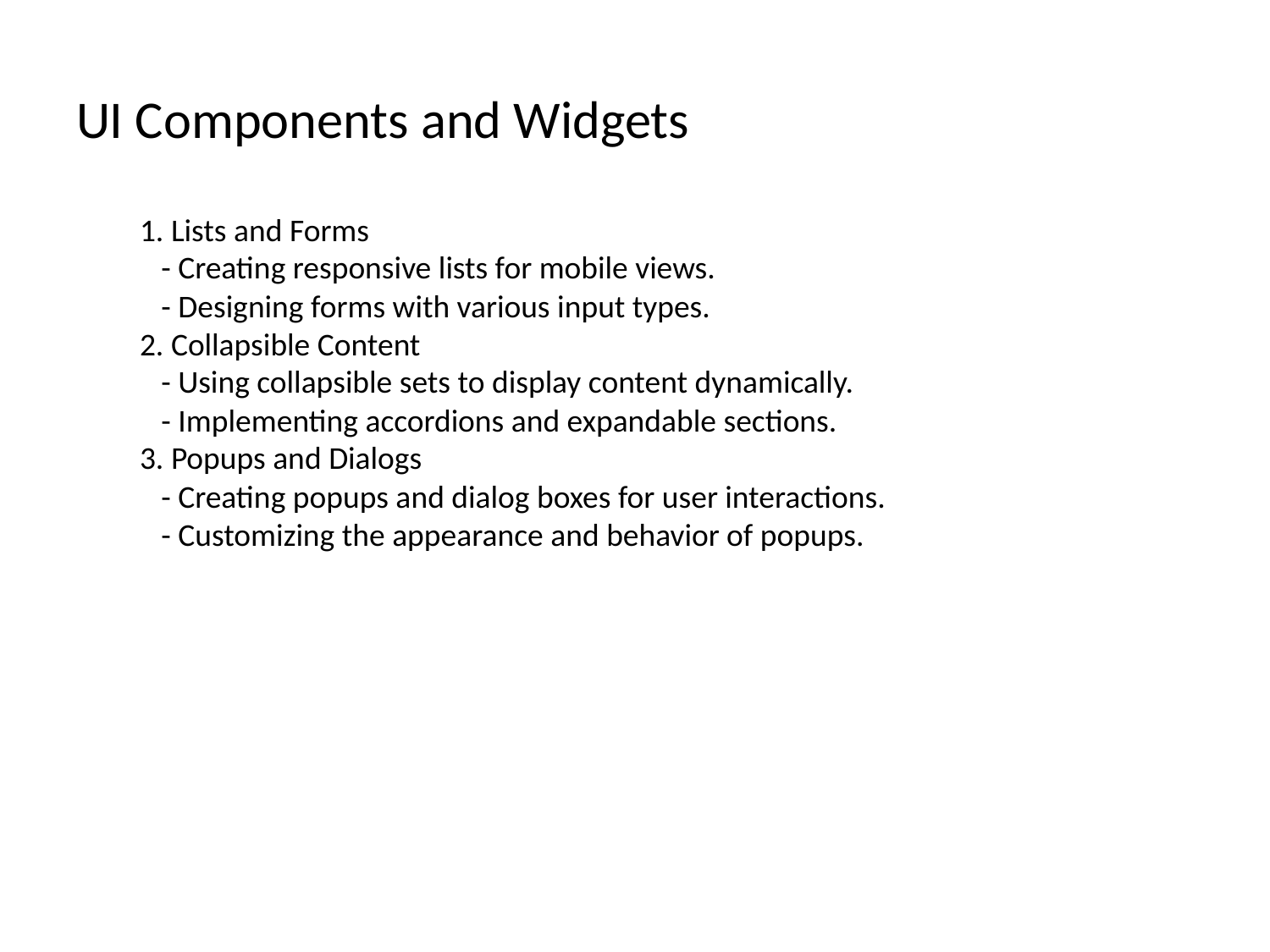

# UI Components and Widgets

1. Lists and Forms
   - Creating responsive lists for mobile views.
   - Designing forms with various input types.
2. Collapsible Content
   - Using collapsible sets to display content dynamically.
   - Implementing accordions and expandable sections.
3. Popups and Dialogs
   - Creating popups and dialog boxes for user interactions.
   - Customizing the appearance and behavior of popups.